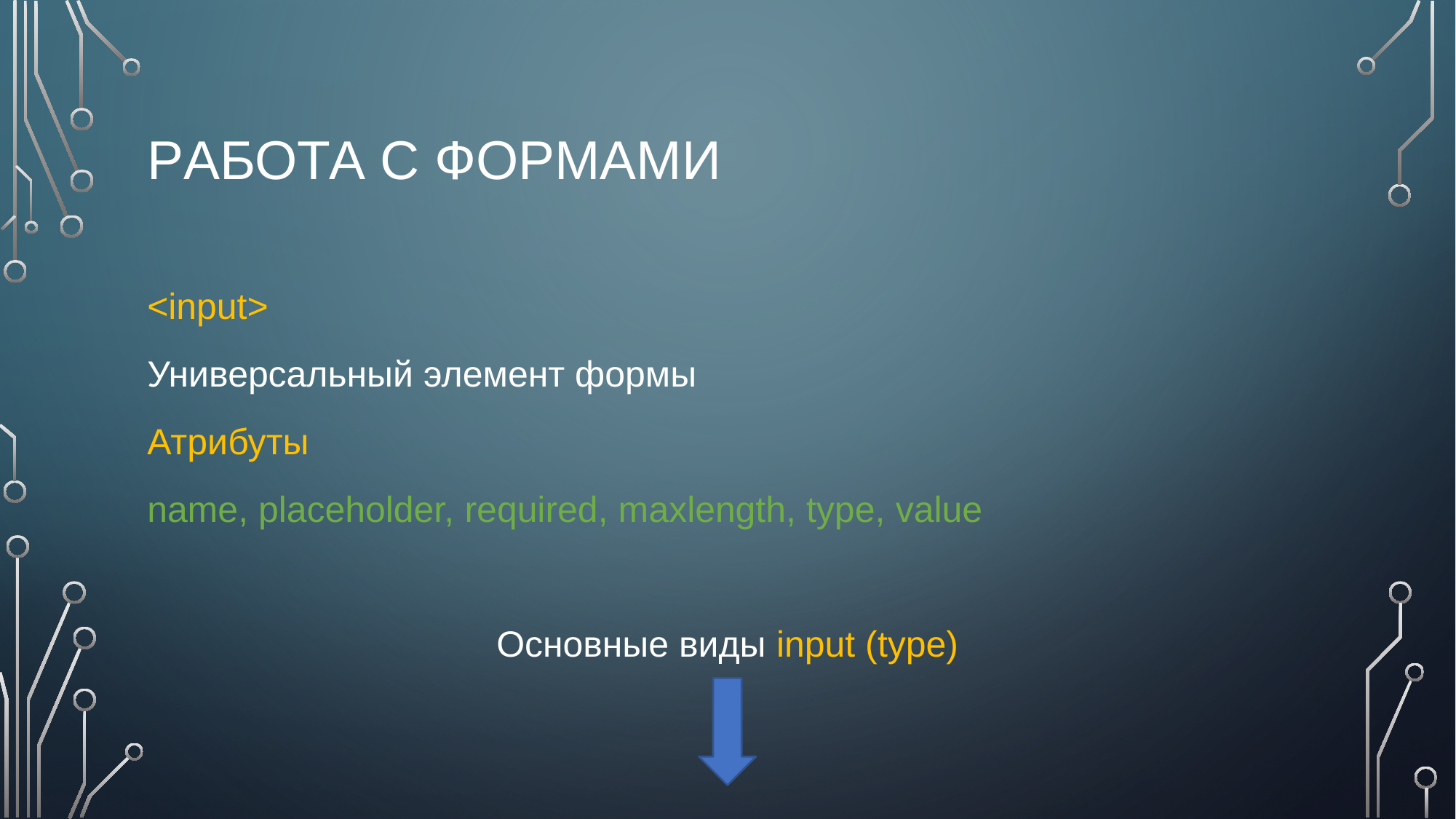

# Работа с формами
<input>
Универсальный элемент формы
Атрибуты
name, placeholder, required, maxlength, type, value

Основные виды input (type)